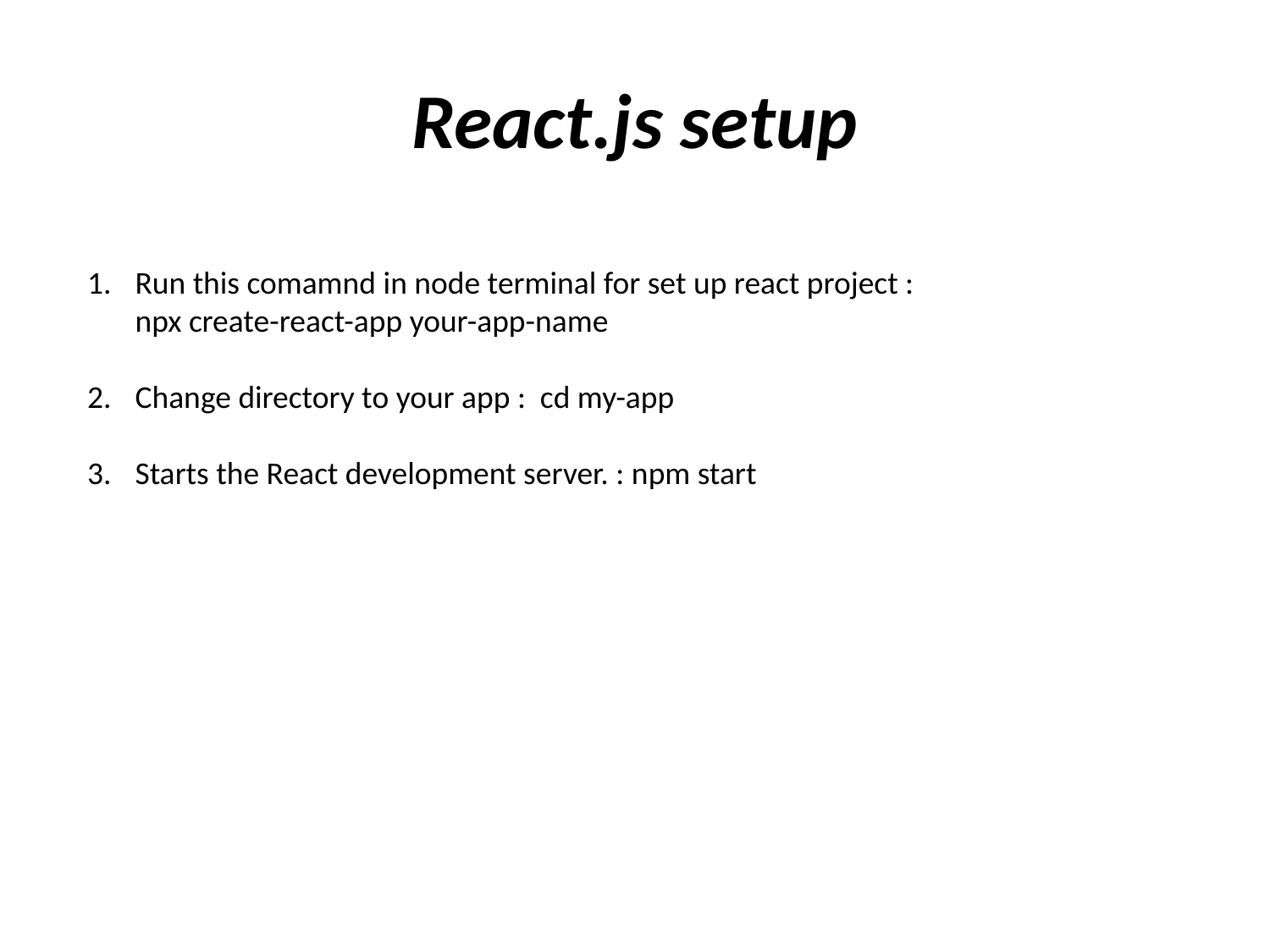

# React.js setup
Run this comamnd in node terminal for set up react project :                              npx create-react-app your-app-name

Change directory to your app :  cd my-app

Starts the React development server. : npm start